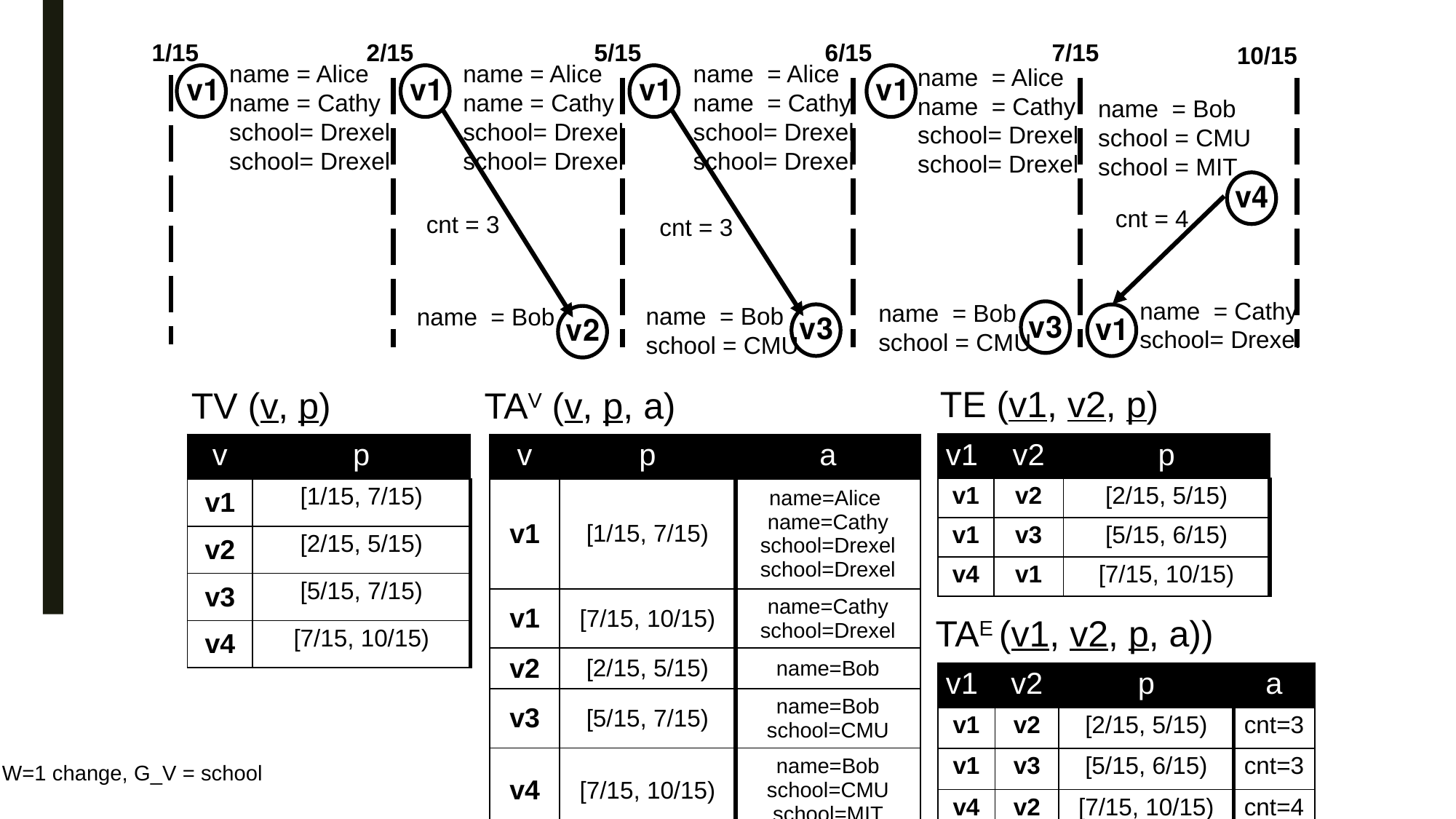

1/15
2/15
5/15
6/15
7/15
10/15
name = Alice
name = Cathy
school= Drexel
school= Drexel
name = Alice
name = Cathy
school= Drexel
school= Drexel

name  = Alice
name  = Cathy
school= Drexel
school= Drexel

name  = Alice
name  = Cathy
school= Drexel
school= Drexel

v1

v1

v1

v1

name  = Bob
school = CMU
school = MIT
v4

cnt = 4
cnt = 3
cnt = 3
name  = Cathy
school= Drexel
v1

name  = Bob
school = CMU
name  = Bob
school = CMU
name  = Bob

v3
v3

v2

TE (v1, v2, p)
TV (v, p)
TAV (v, p, a)
| v1 | v2 | p |
| --- | --- | --- |
| v1 | v2 | [2/15, 5/15) |
| v1 | v3 | [5/15, 6/15) |
| v4 | v1 | [7/15, 10/15) |
| v | p |
| --- | --- |
| v1 | [1/15, 7/15) |
| v2 | [2/15, 5/15) |
| v3 | [5/15, 7/15) |
| v4 | [7/15, 10/15) |
| v | p | a |
| --- | --- | --- |
| v1 | [1/15, 7/15) | name=Alice name=Cathy school=Drexel school=Drexel |
| v1 | [7/15, 10/15) | name=Cathy school=Drexel |
| v2 | [2/15, 5/15) | name=Bob |
| v3 | [5/15, 7/15) | name=Bob school=CMU |
| v4 | [7/15, 10/15) | name=Bob school=CMU school=MIT |
TAE (v1, v2, p, a))
| v1 | v2 | p | a |
| --- | --- | --- | --- |
| v1 | v2 | [2/15, 5/15) | cnt=3 |
| v1 | v3 | [5/15, 6/15) | cnt=3 |
| v4 | v2 | [7/15, 10/15) | cnt=4 |
W=1 change, G_V = school